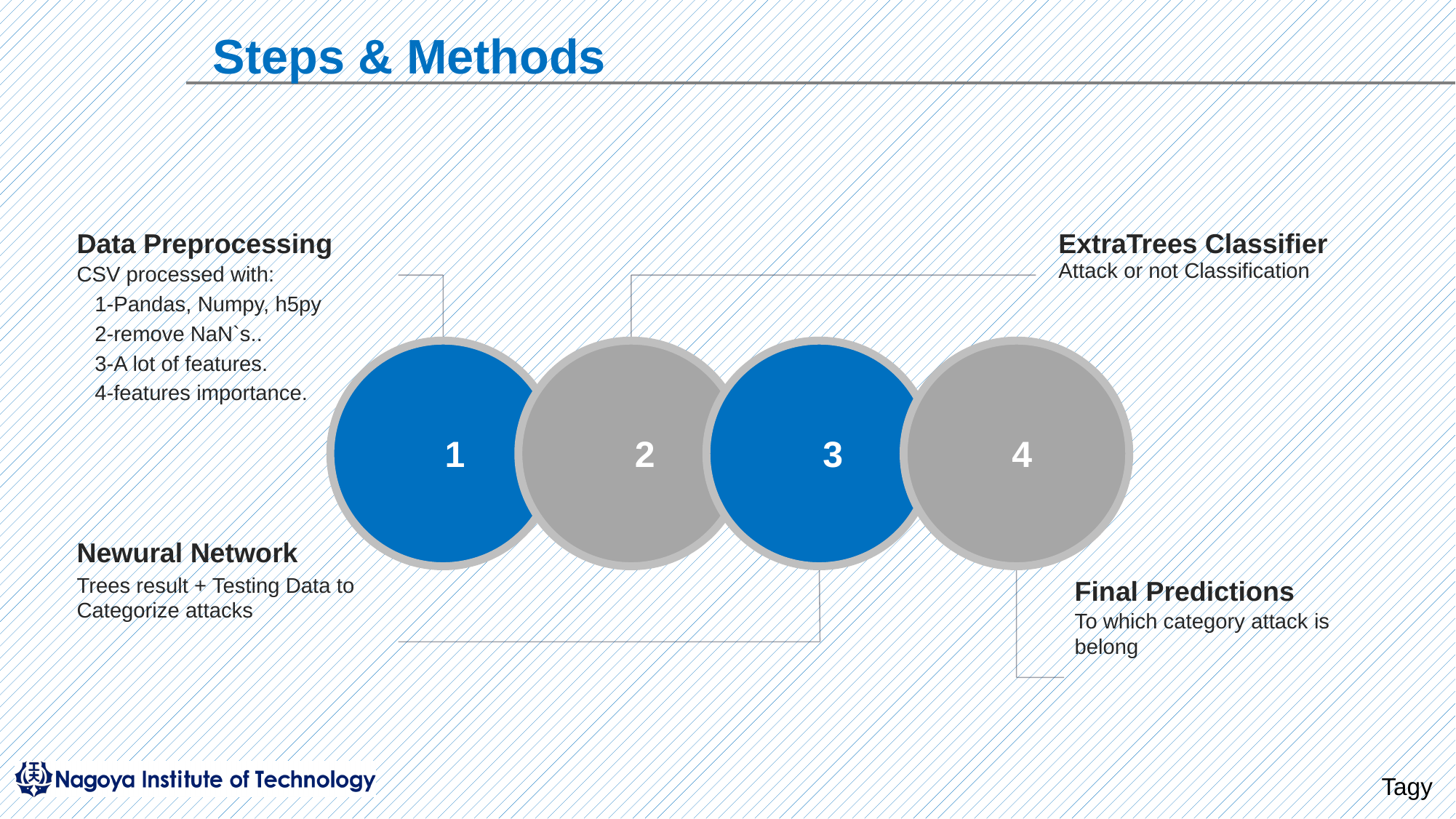

Steps & Methods
Data Preprocessing
CSV processed with:
   1-Pandas, Numpy, h5py
   2-remove NaN`s..
   3-A lot of features.
   4-features importance.
ExtraTrees Classifier
Attack or not Classification

1

2

3

4
Newural Network
Trees result + Testing Data to Categorize attacks
Final Predictions
To which category attack is belong